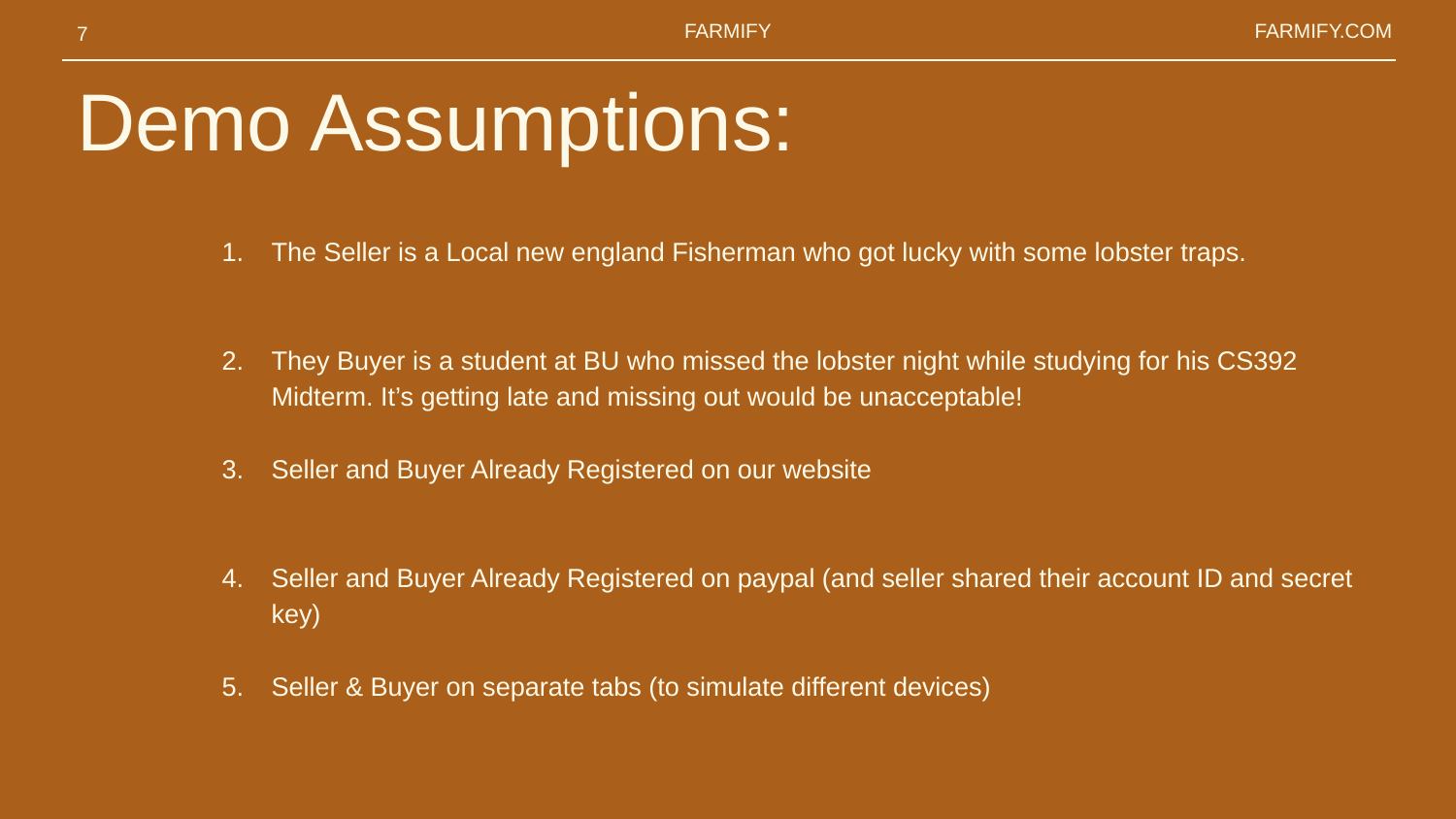

7
FARMIFY
FARMIFY.COM
# Demo Assumptions:
The Seller is a Local new england Fisherman who got lucky with some lobster traps.

They Buyer is a student at BU who missed the lobster night while studying for his CS392 Midterm. It’s getting late and missing out would be unacceptable!

Seller and Buyer Already Registered on our website

Seller and Buyer Already Registered on paypal (and seller shared their account ID and secret key)

Seller & Buyer on separate tabs (to simulate different devices)